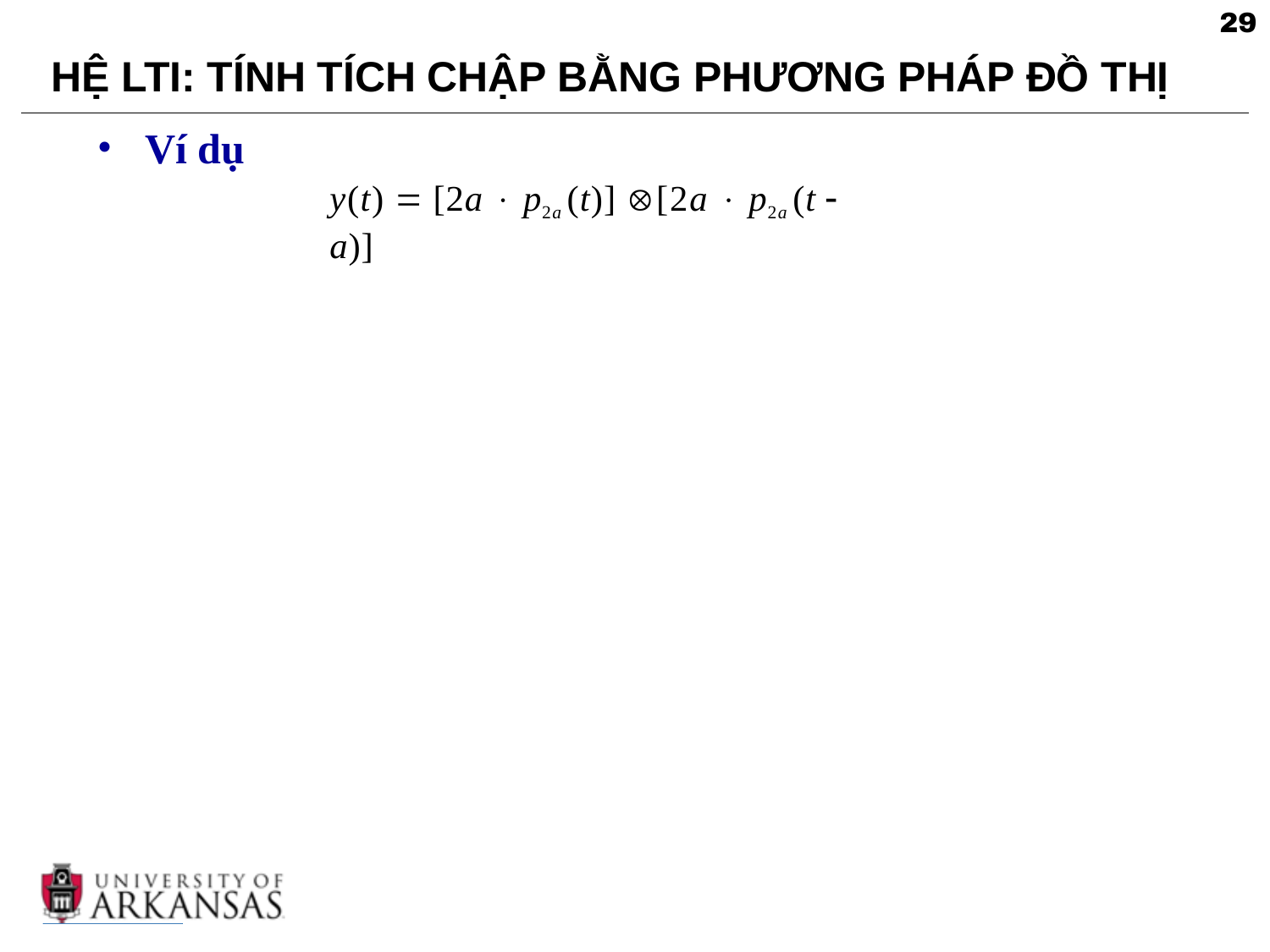

29
# HỆ LTI: TÍNH TÍCH CHẬP BẰNG PHƯƠNG PHÁP ĐỒ THỊ
Ví dụ
y(t) = [2a ⋅ p2a (t)] ⊗[2a ⋅ p2a (t − a)]